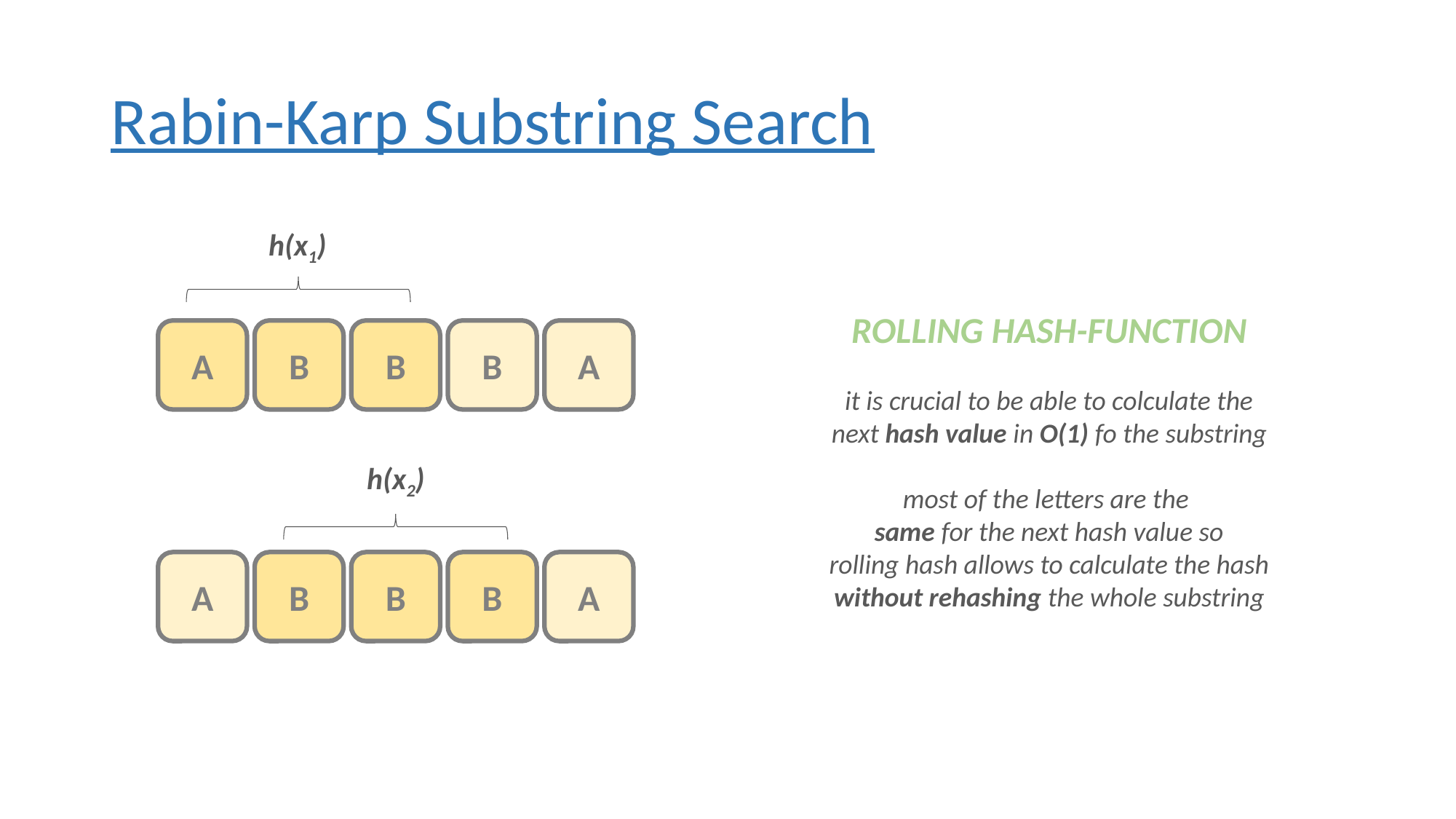

# Rabin-Karp Substring Search

h(x1)
ROLLING HASH-FUNCTION

it is crucial to be able to colculate the
next hash value in O(1) fo the substring

most of the letters are the
same for the next hash value so
rolling hash allows to calculate the hash
without rehashing the whole substring

A
B
B
B
A

h(x2)
A
B
B
B
A